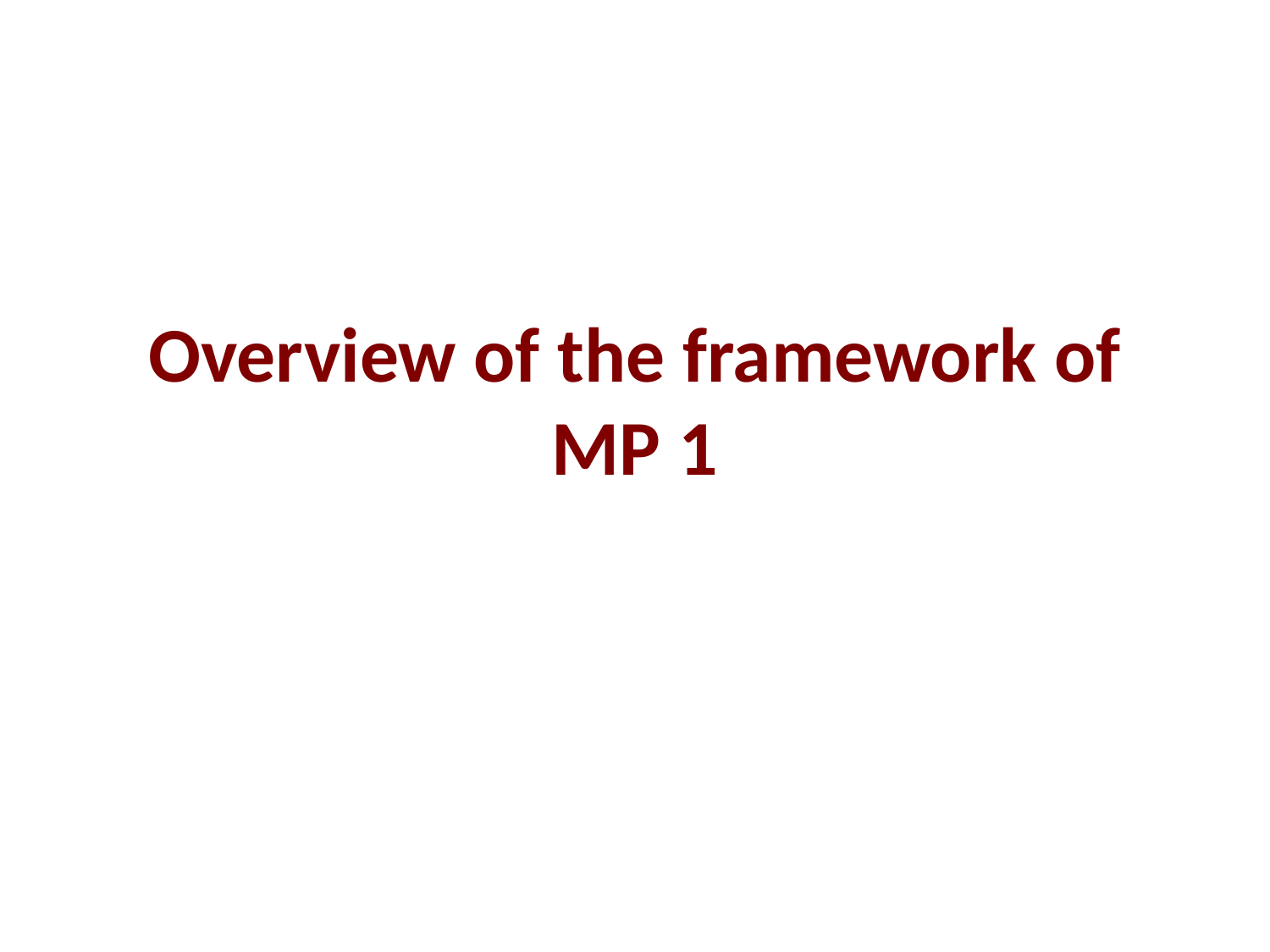

# Overview of the framework of MP 1